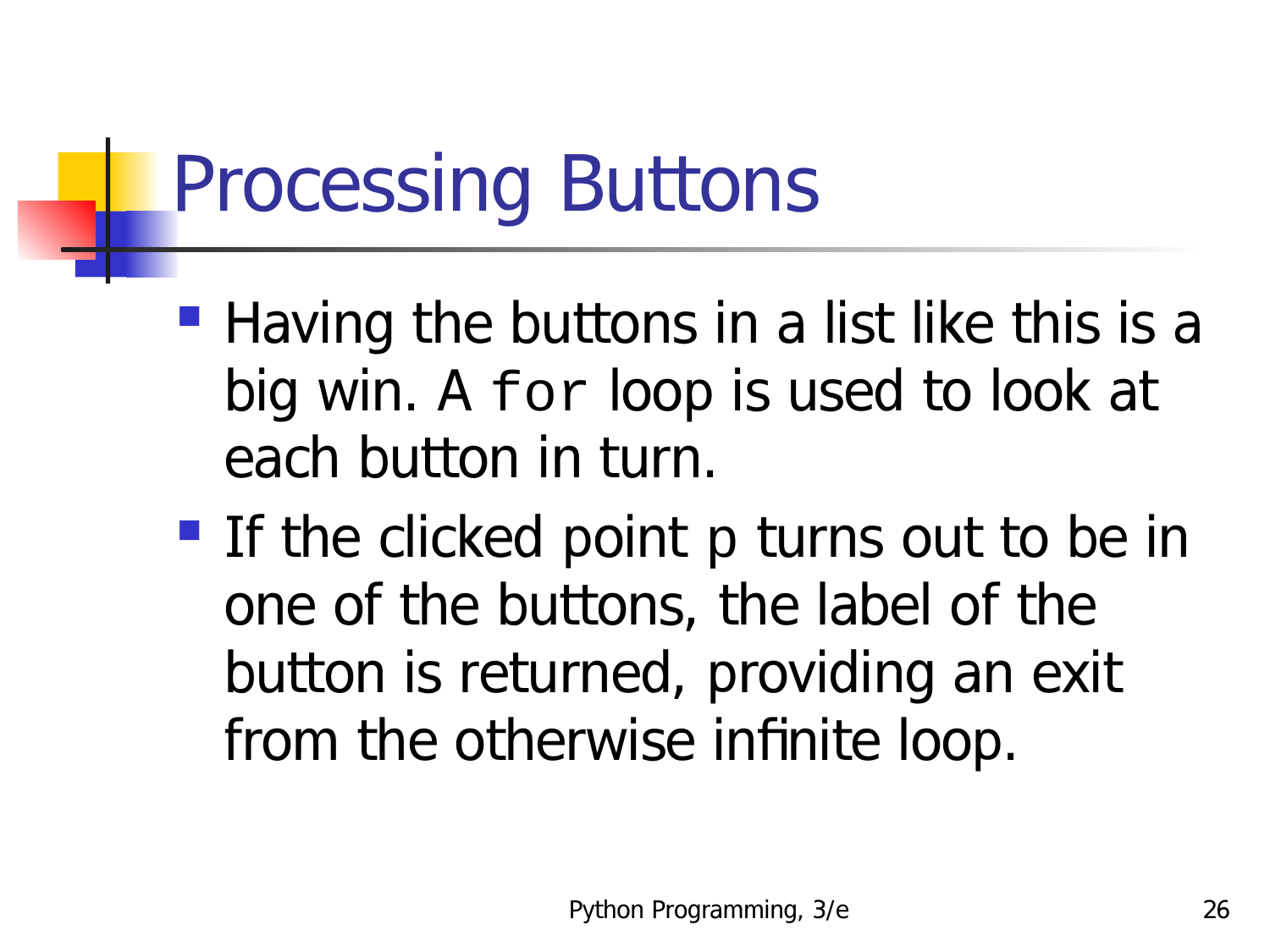

# Processing Buttons
Having the buttons in a list like this is a big win. A for loop is used to look at each button in turn.
If the clicked point p turns out to be in one of the buttons, the label of the button is returned, providing an exit from the otherwise infinite loop.
Python Programming, 3/e
26